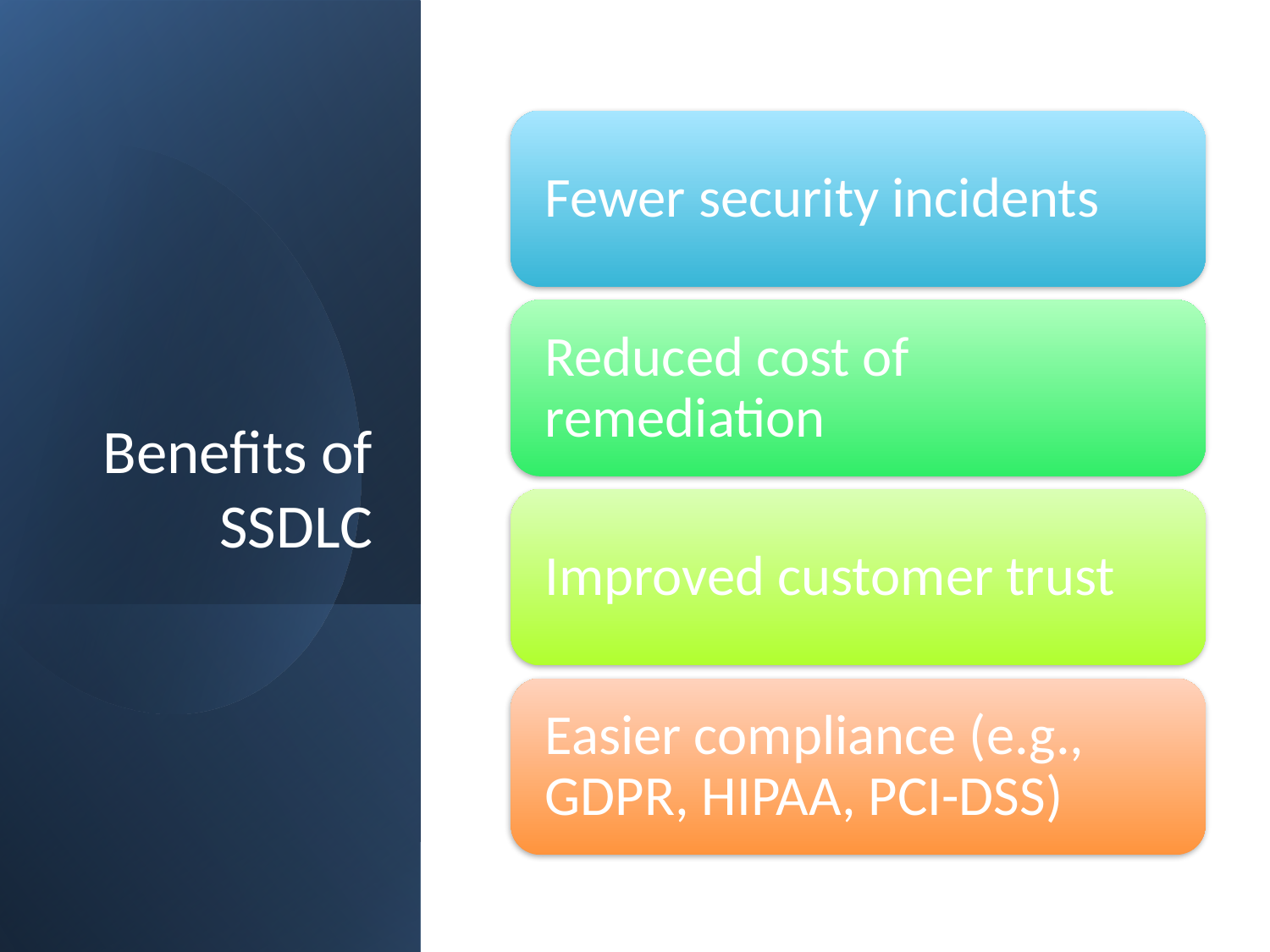

Fewer security incidents
Reduced cost of remediation
Improved customer trust
Easier compliance (e.g., GDPR, HIPAA, PCI-DSS)

# Benefits of SSDLC